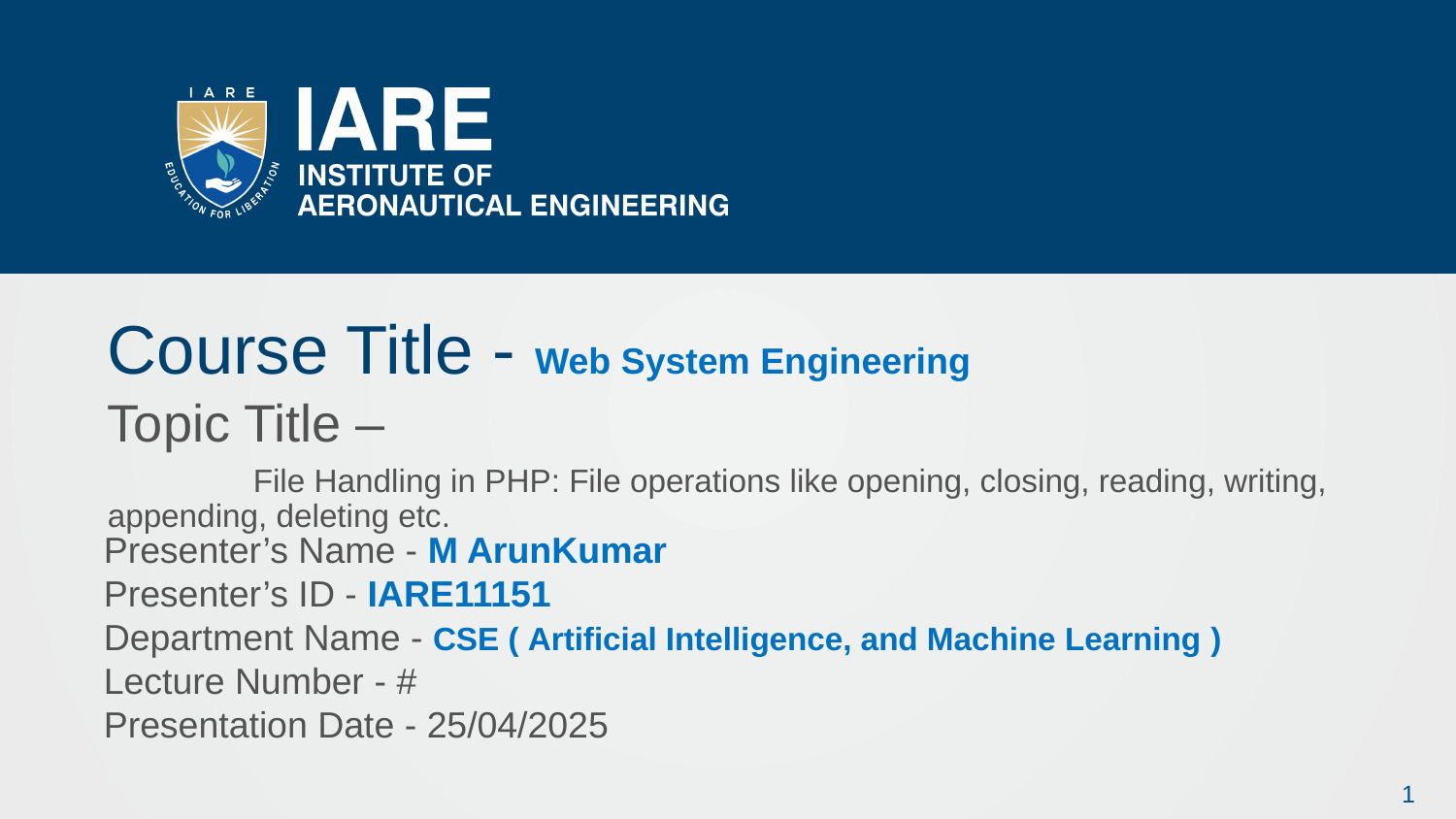

# Course Title - Web System Engineering
Topic Title –
	File Handling in PHP: File operations like opening, closing, reading, writing, 	appending, deleting etc.

Presenter’s Name - M ArunKumar
Presenter’s ID - IARE11151
Department Name - CSE ( Artificial Intelligence, and Machine Learning )
Lecture Number - #
Presentation Date - 25/04/2025
1